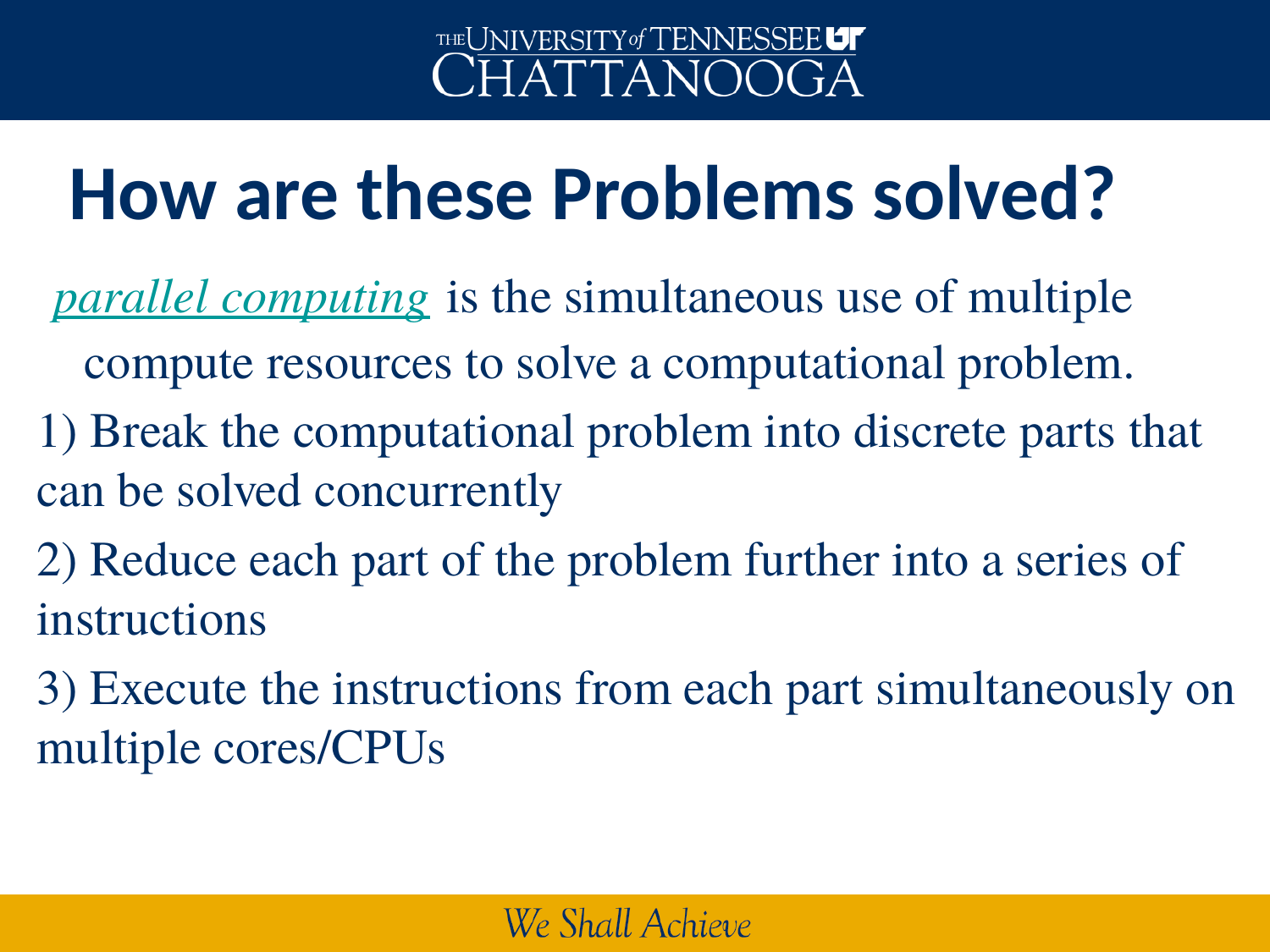

# How are these Problems solved?
 parallel computing is the simultaneous use of multiple compute resources to solve a computational problem.
1) Break the computational problem into discrete parts that can be solved concurrently
2) Reduce each part of the problem further into a series of instructions
3) Execute the instructions from each part simultaneously on multiple cores/CPUs